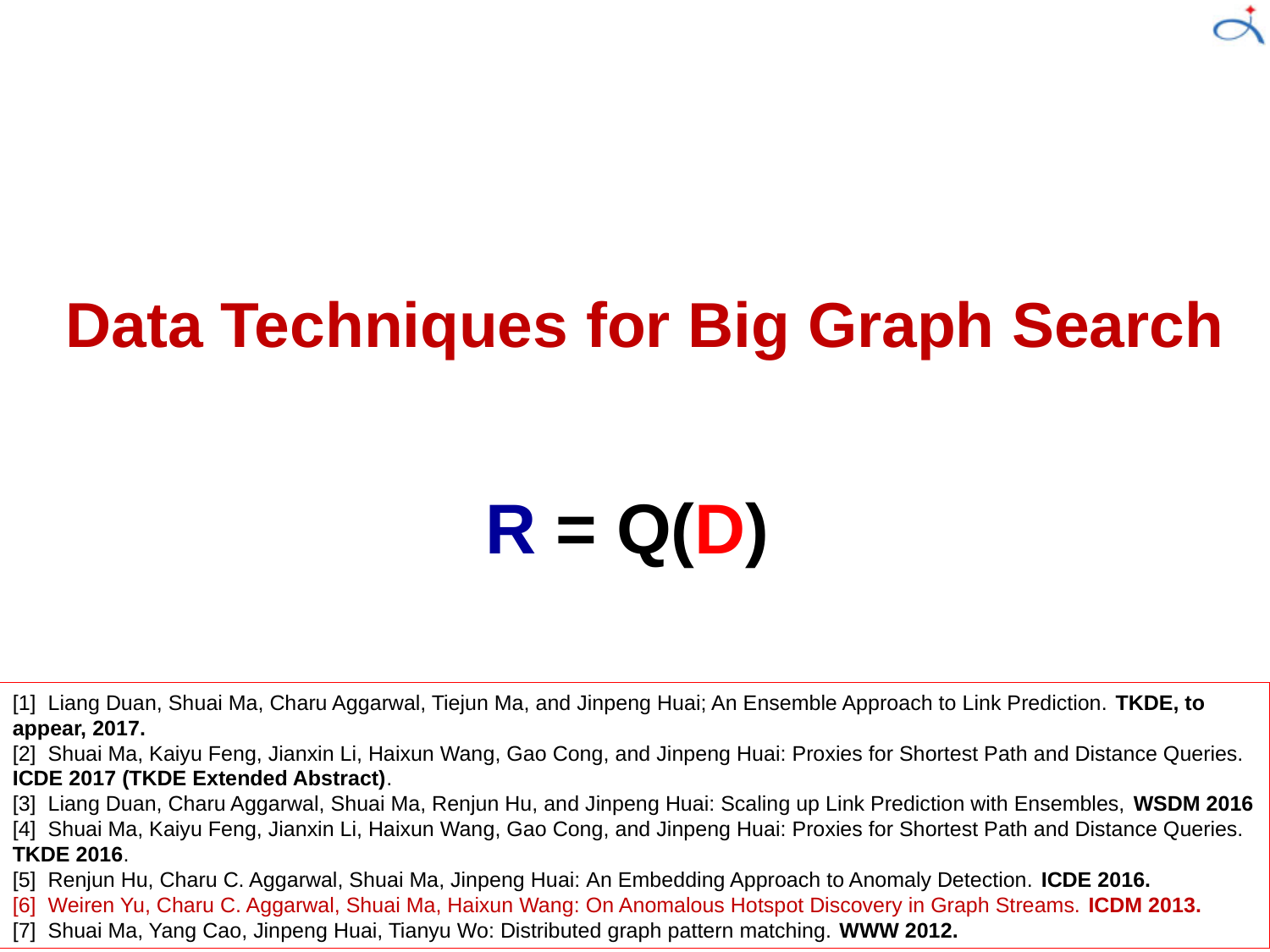

Data Techniques for Big Graph Search
R = Q(D)
[1]  Liang Duan, Shuai Ma, Charu Aggarwal, Tiejun Ma, and Jinpeng Huai; An Ensemble Approach to Link Prediction. TKDE, to appear, 2017.
[2]  Shuai Ma, Kaiyu Feng, Jianxin Li, Haixun Wang, Gao Cong, and Jinpeng Huai: Proxies for Shortest Path and Distance Queries. ICDE 2017 (TKDE Extended Abstract).
[3]  Liang Duan, Charu Aggarwal, Shuai Ma, Renjun Hu, and Jinpeng Huai: Scaling up Link Prediction with Ensembles, WSDM 2016
[4]  Shuai Ma, Kaiyu Feng, Jianxin Li, Haixun Wang, Gao Cong, and Jinpeng Huai: Proxies for Shortest Path and Distance Queries. TKDE 2016.
[5]  Renjun Hu, Charu C. Aggarwal, Shuai Ma, Jinpeng Huai: An Embedding Approach to Anomaly Detection. ICDE 2016.
[6]  Weiren Yu, Charu C. Aggarwal, Shuai Ma, Haixun Wang: On Anomalous Hotspot Discovery in Graph Streams. ICDM 2013.
[7]  Shuai Ma, Yang Cao, Jinpeng Huai, Tianyu Wo: Distributed graph pattern matching. WWW 2012.